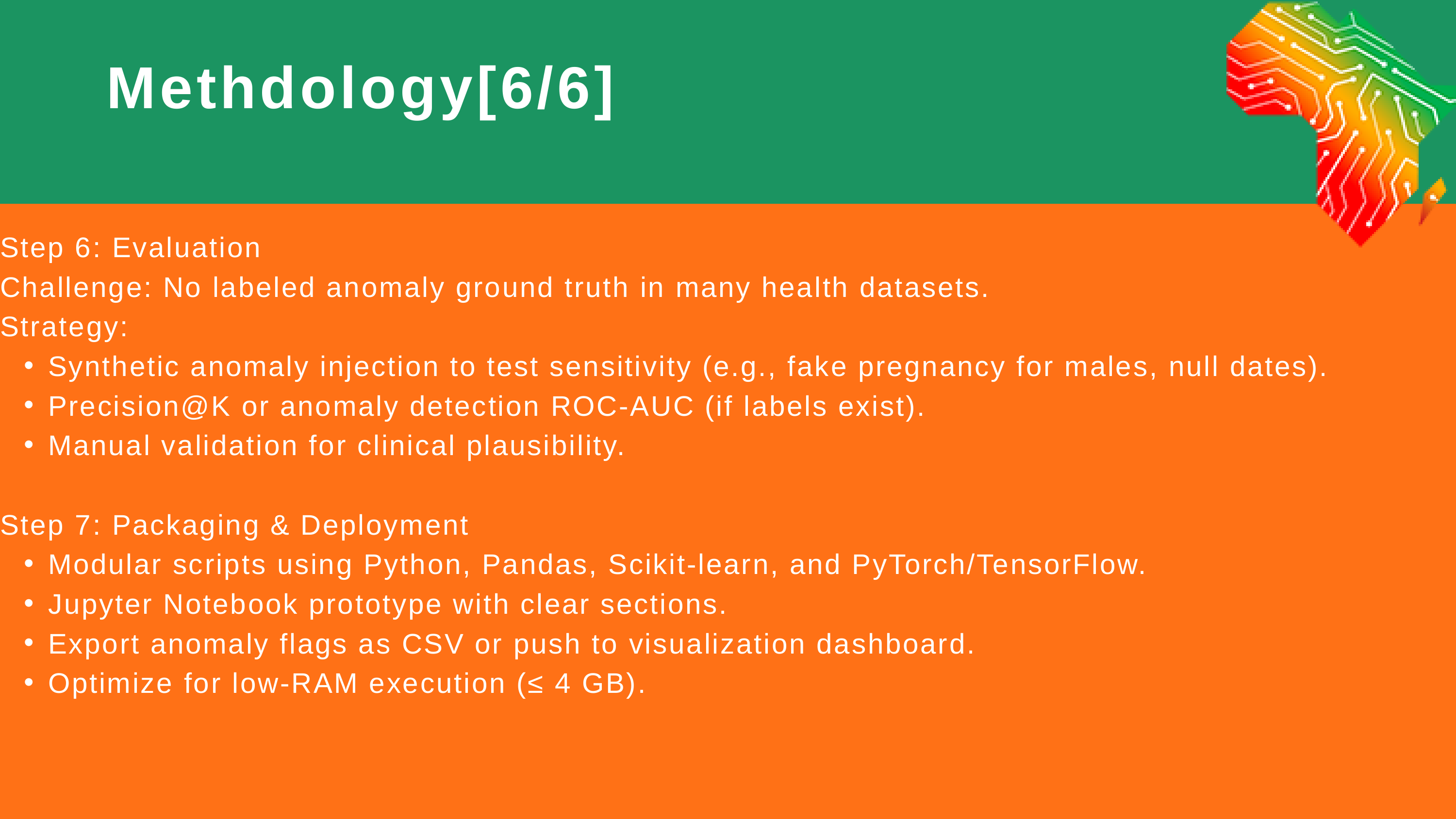

Methdology[6/6]
Step 6: Evaluation
Challenge: No labeled anomaly ground truth in many health datasets.
Strategy:
Synthetic anomaly injection to test sensitivity (e.g., fake pregnancy for males, null dates).
Precision@K or anomaly detection ROC-AUC (if labels exist).
Manual validation for clinical plausibility.

Step 7: Packaging & Deployment
Modular scripts using Python, Pandas, Scikit-learn, and PyTorch/TensorFlow.
Jupyter Notebook prototype with clear sections.
Export anomaly flags as CSV or push to visualization dashboard.
Optimize for low-RAM execution (≤ 4 GB).